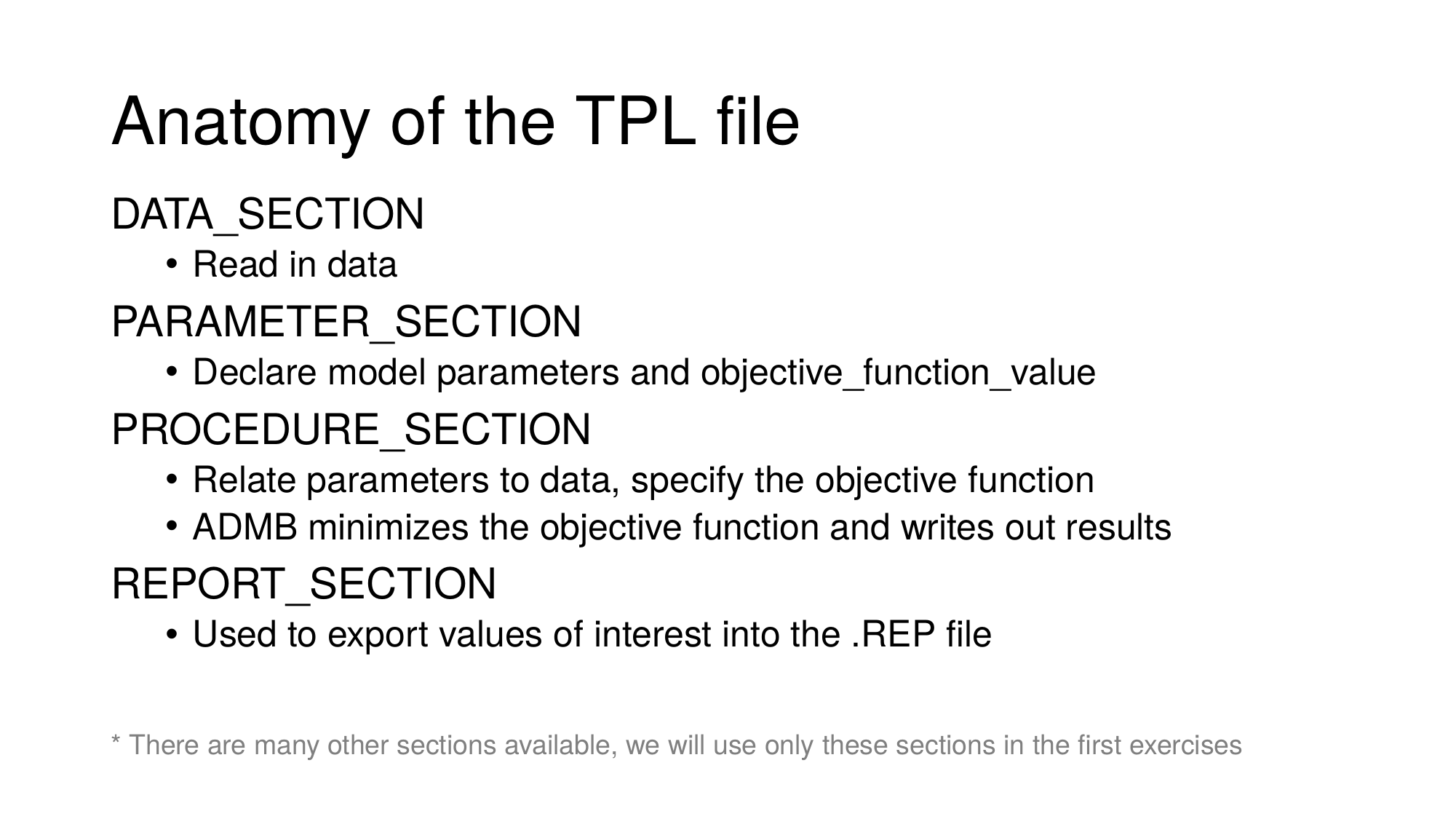

# Anatomy of the TPL file
DATA_SECTION
Read in data
PARAMETER_SECTION
Declare model parameters and objective_function_value
PROCEDURE_SECTION
Relate parameters to data, specify the objective function
ADMB minimizes the objective function and writes out results
REPORT_SECTION
Used to export values of interest into the .REP file

* There are many other sections available, we will use only these sections in the first exercises